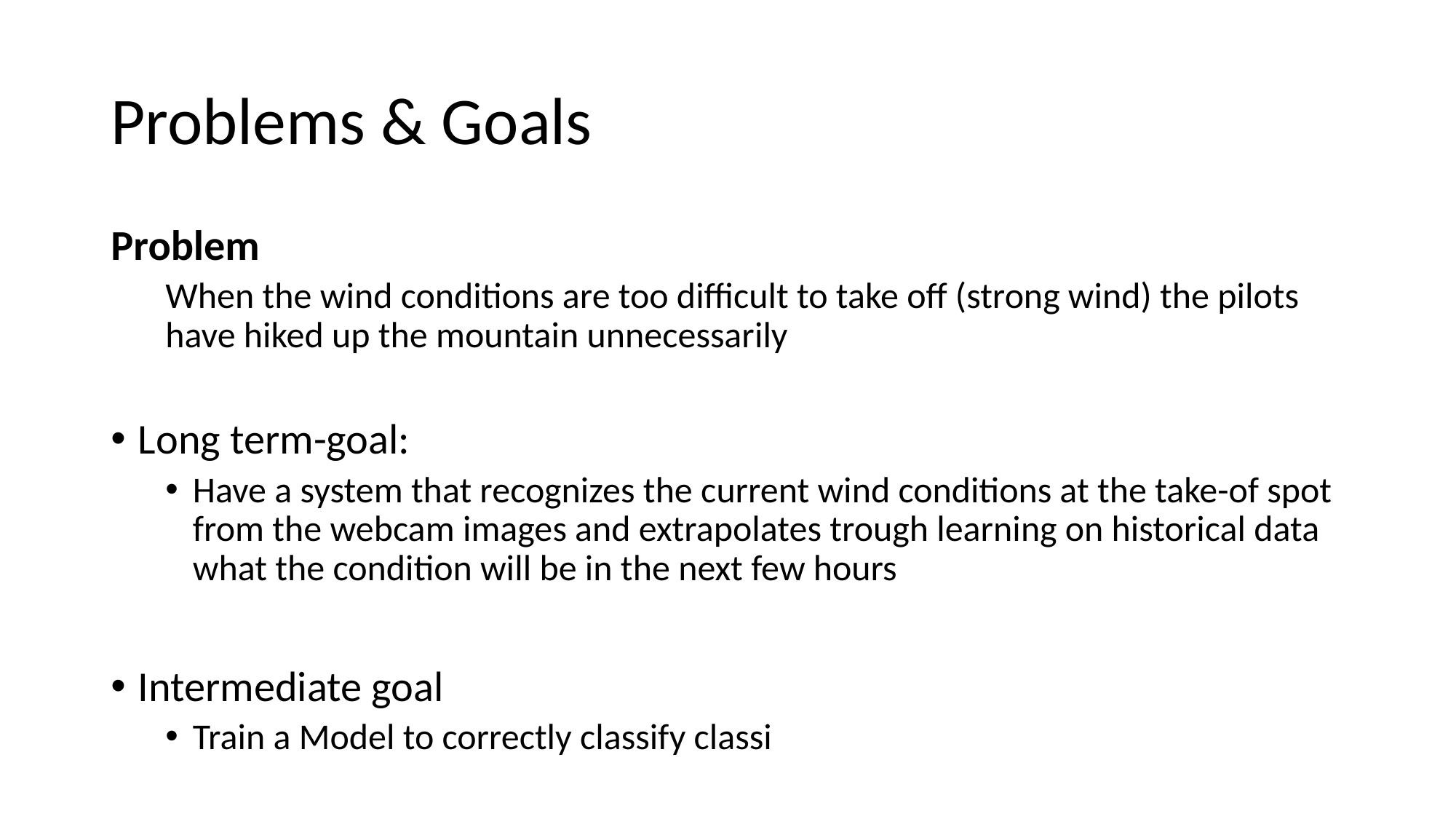

# Problems & Goals
Problem
When the wind conditions are too difficult to take off (strong wind) the pilots have hiked up the mountain unnecessarily

Long term-goal:
Have a system that recognizes the current wind conditions at the take-of spot from the webcam images and extrapolates trough learning on historical data what the condition will be in the next few hours

Intermediate goal
Train a Model to correctly classify classi